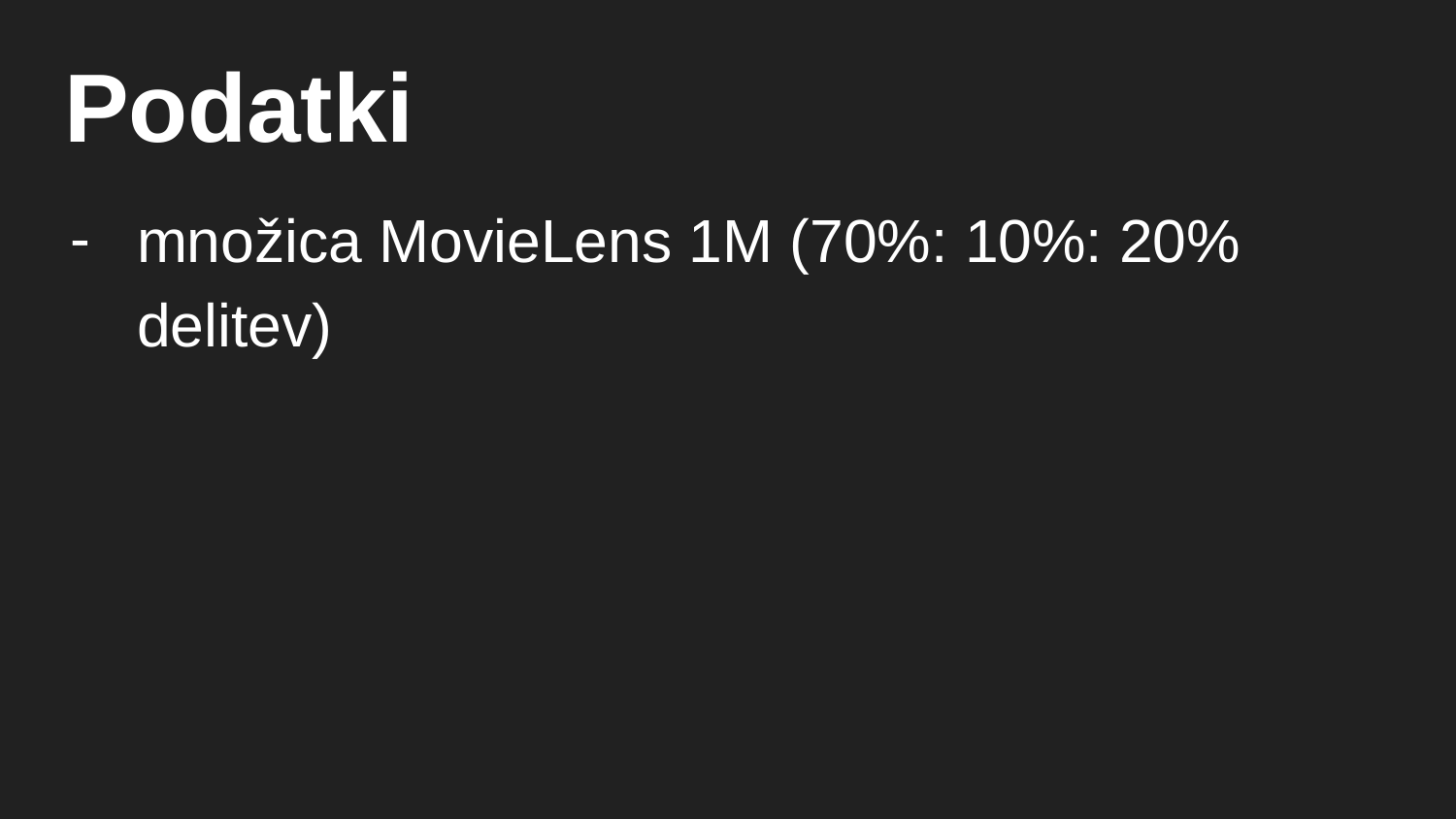

# Podatki
množica MovieLens 1M (70%: 10%: 20% delitev)